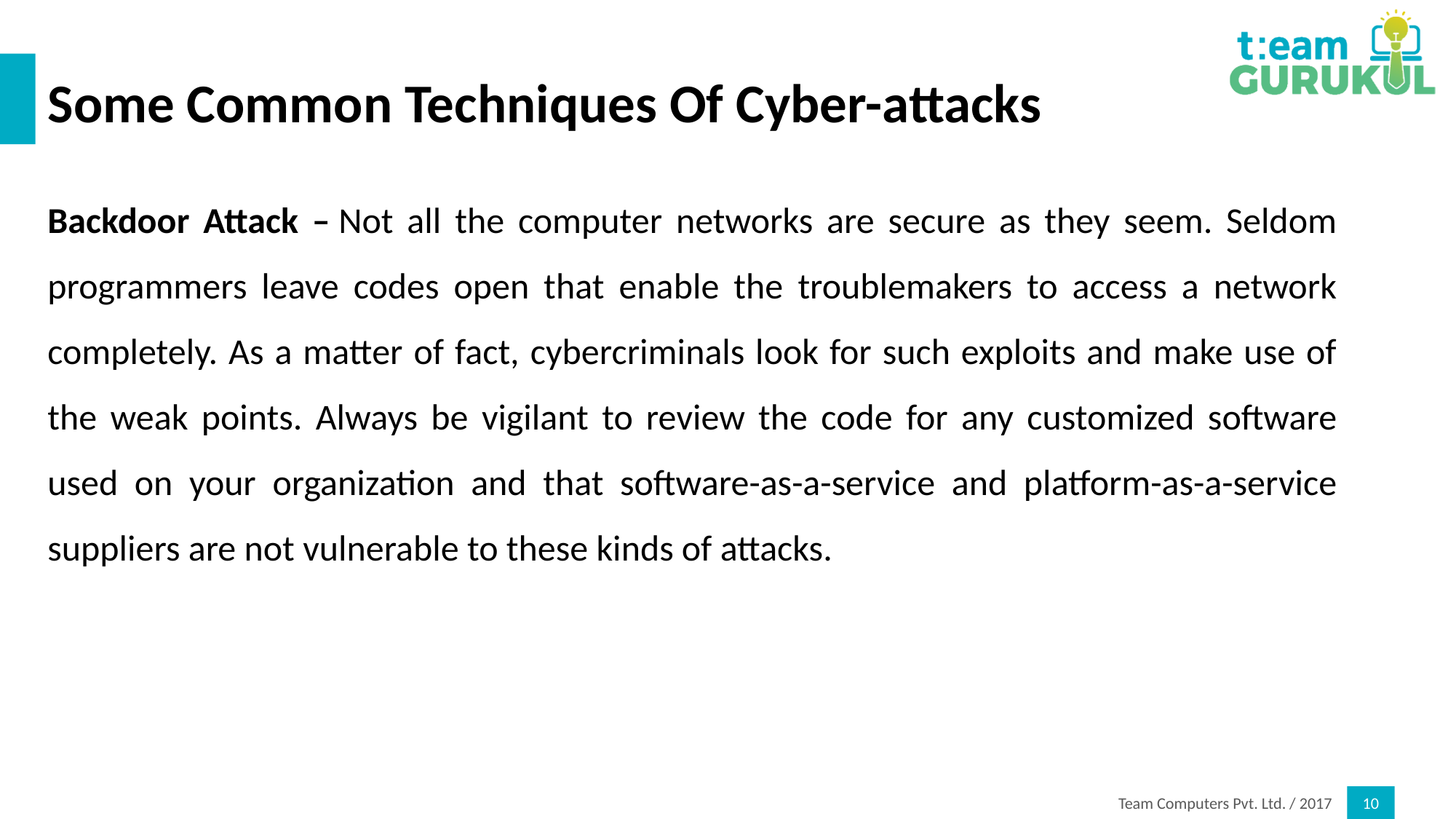

# Some Common Techniques Of Cyber-attacks
Backdoor Attack – Not all the computer networks are secure as they seem. Seldom programmers leave codes open that enable the troublemakers to access a network completely. As a matter of fact, cybercriminals look for such exploits and make use of the weak points. Always be vigilant to review the code for any customized software used on your organization and that software-as-a-service and platform-as-a-service suppliers are not vulnerable to these kinds of attacks.